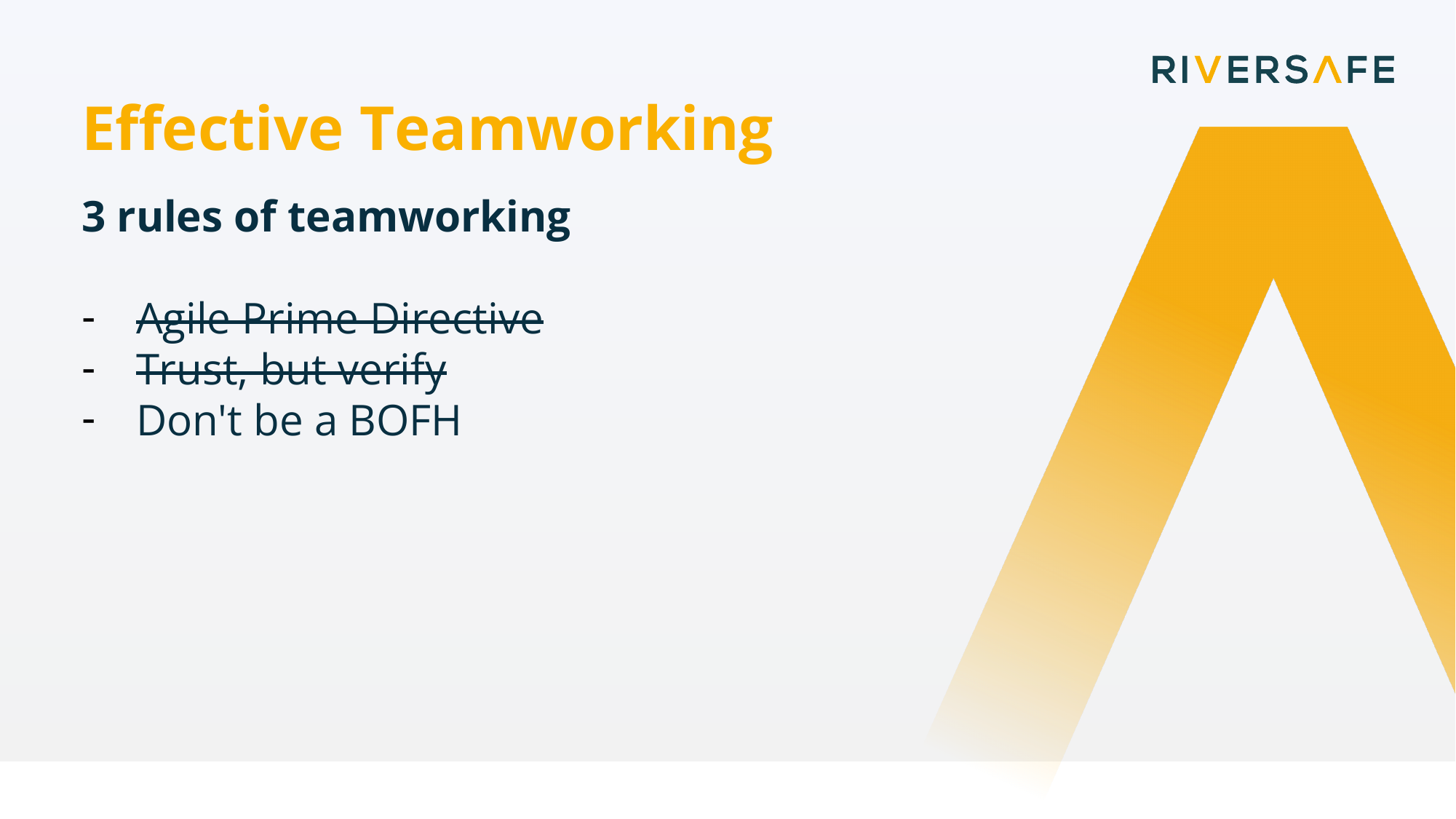

Effective Teamworking
3 rules of teamworking

Agile Prime Directive
Trust, but verify
Don't be a BOFH